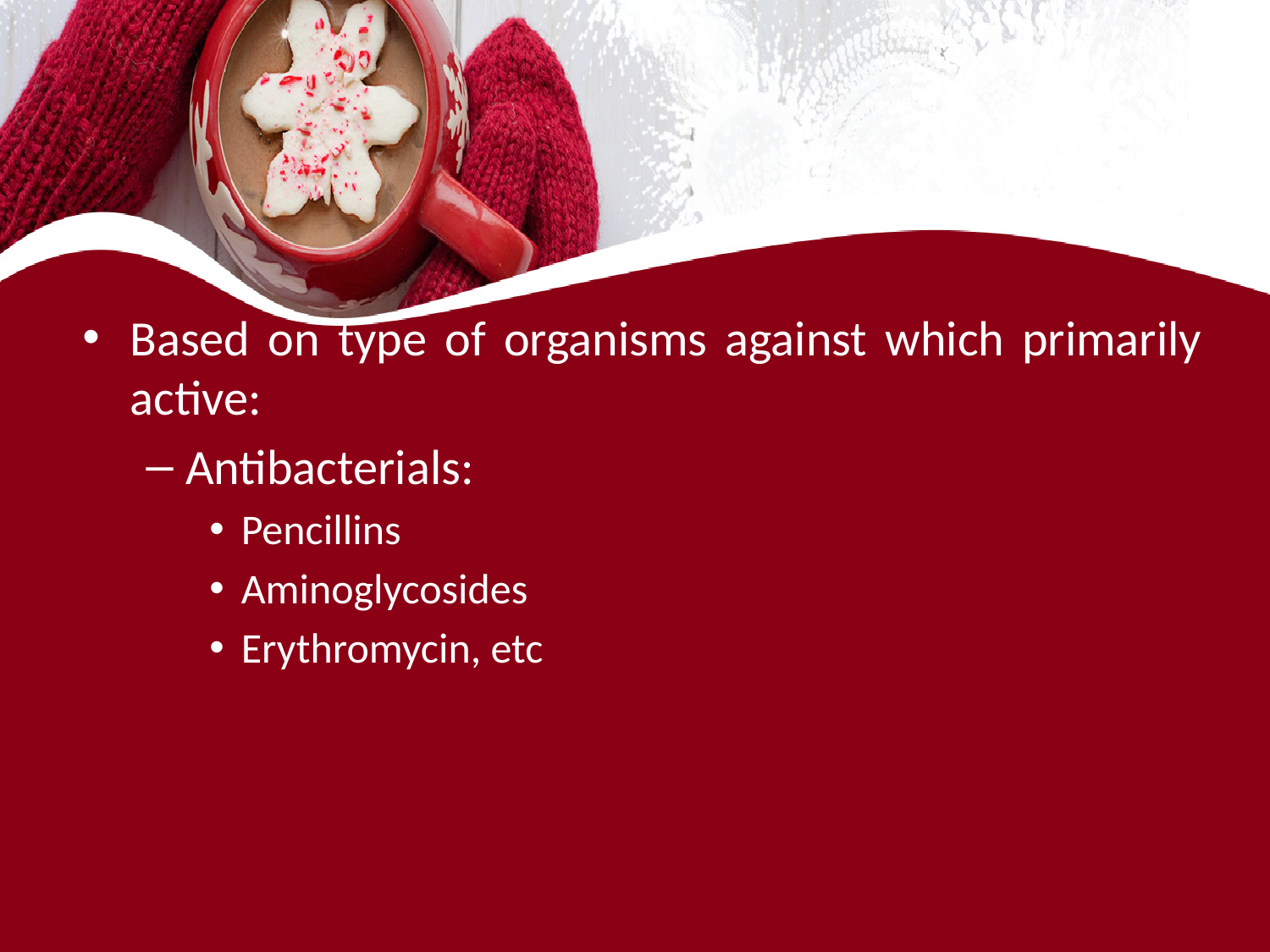

#
Based on type of organisms against which primarily active:
Antibacterials:
Pencillins
Aminoglycosides
Erythromycin, etc